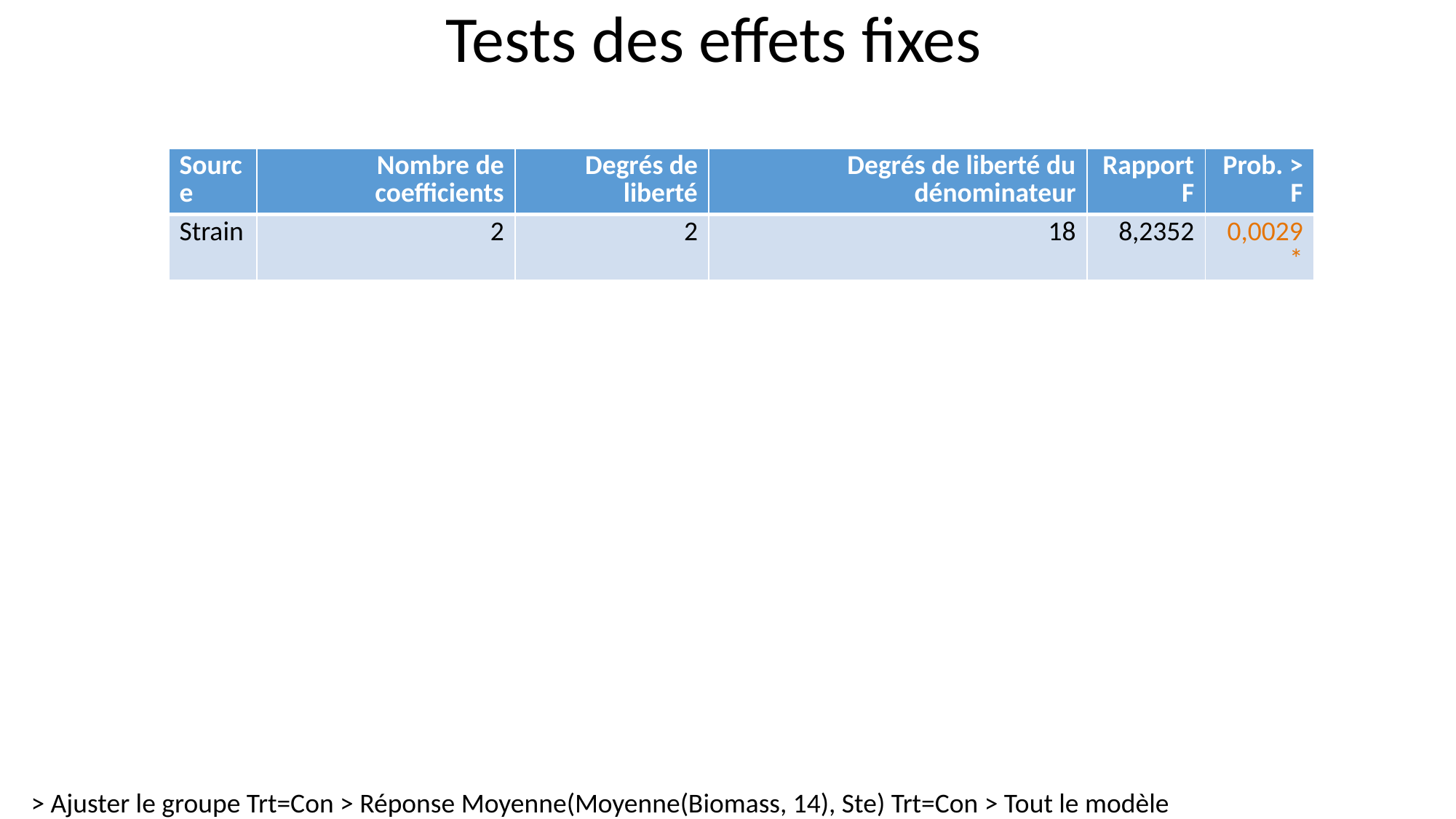

# Tests des effets fixes
| Source | Nombre de coefficients | Degrés de liberté | Degrés de liberté du dénominateur | Rapport F | Prob. > F |
| --- | --- | --- | --- | --- | --- |
| Strain | 2 | 2 | 18 | 8,2352 | 0,0029\* |
> Ajuster le groupe Trt=Con > Réponse Moyenne(Moyenne(Biomass, 14), Ste) Trt=Con > Tout le modèle